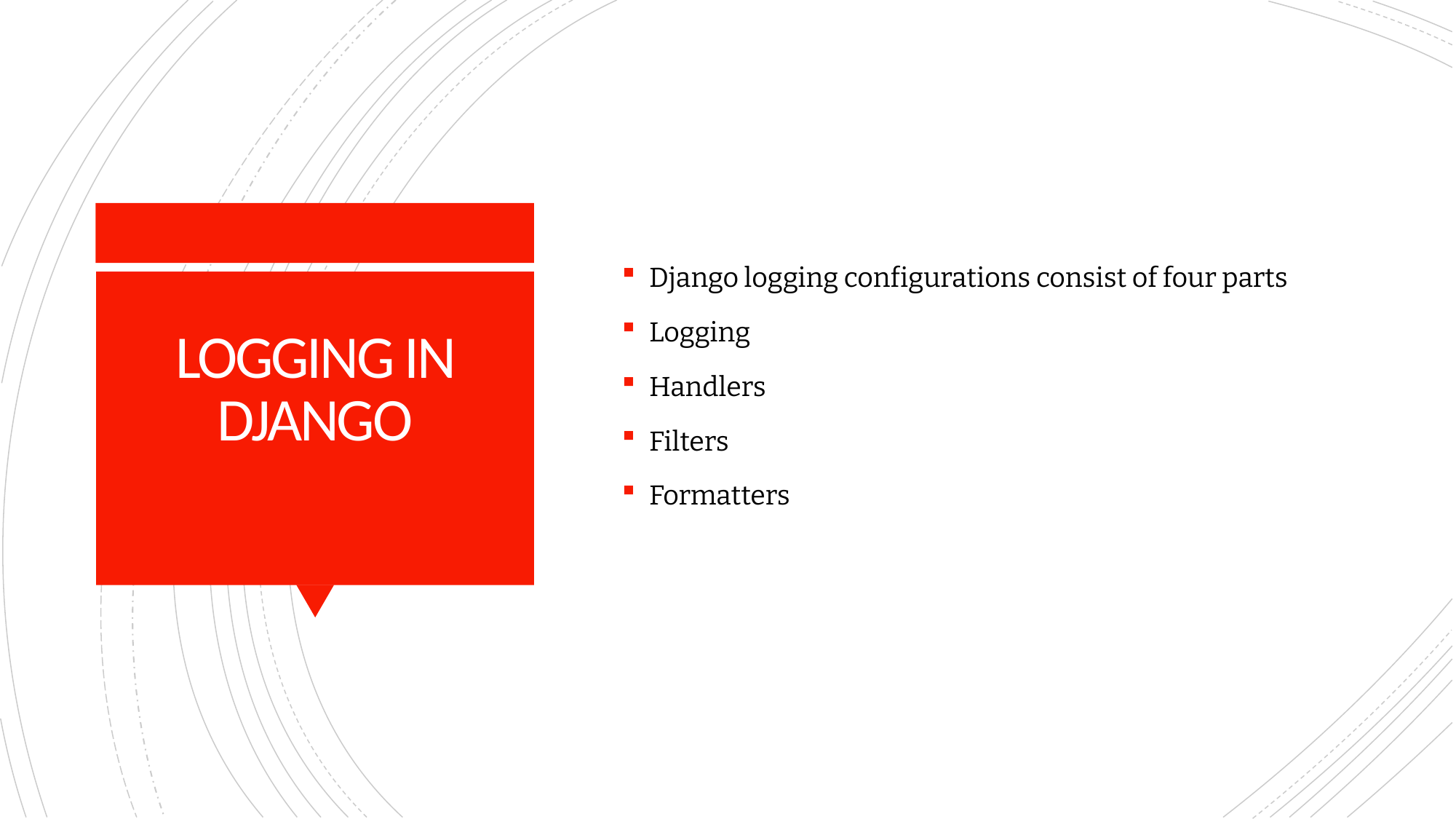

Django logging configurations consist of four parts
Logging
Handlers
Filters
Formatters

# LOGGING IN DJANGO